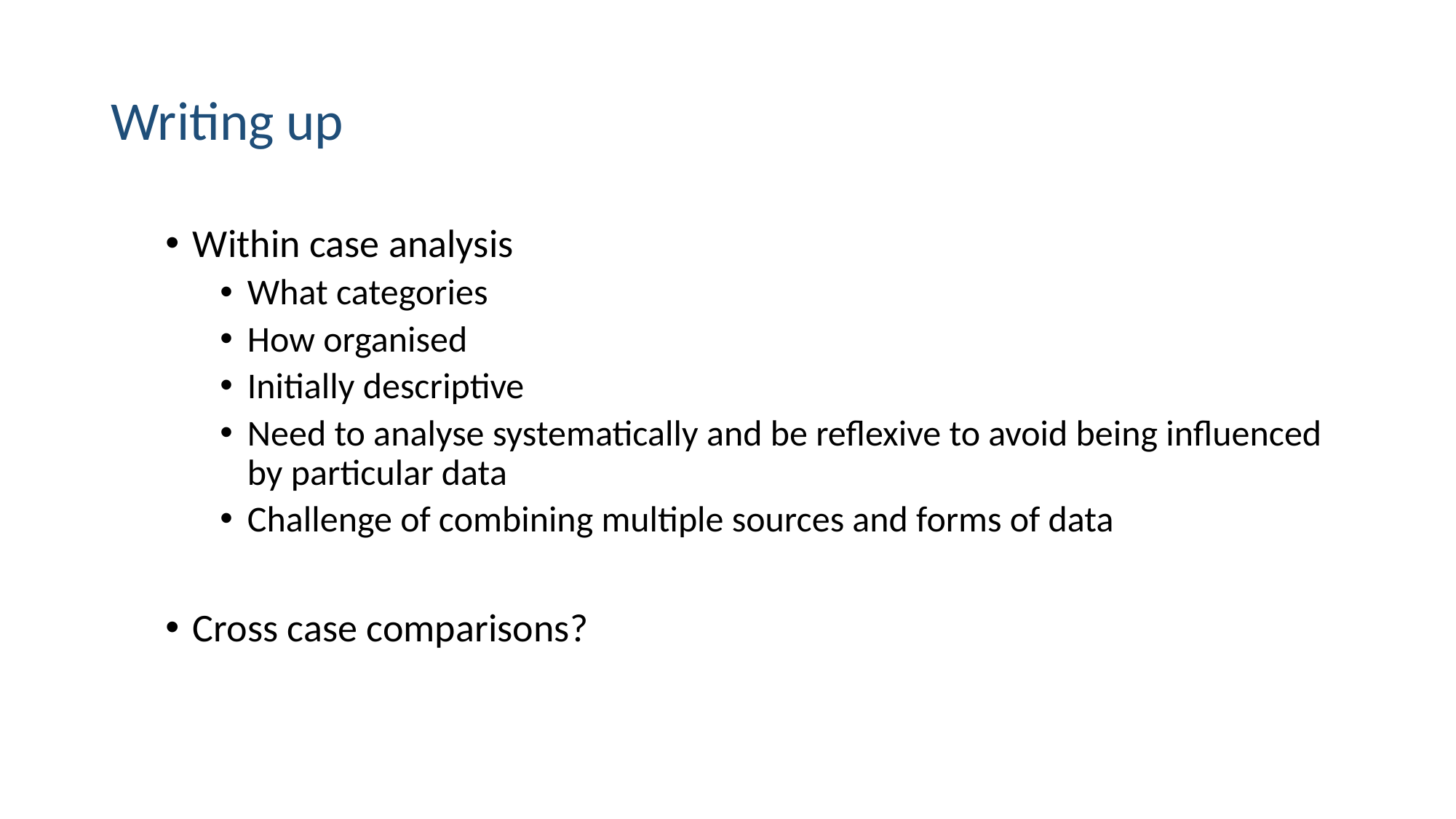

# Writing up
Within case analysis
What categories
How organised
Initially descriptive
Need to analyse systematically and be reflexive to avoid being influenced by particular data
Challenge of combining multiple sources and forms of data

Cross case comparisons?